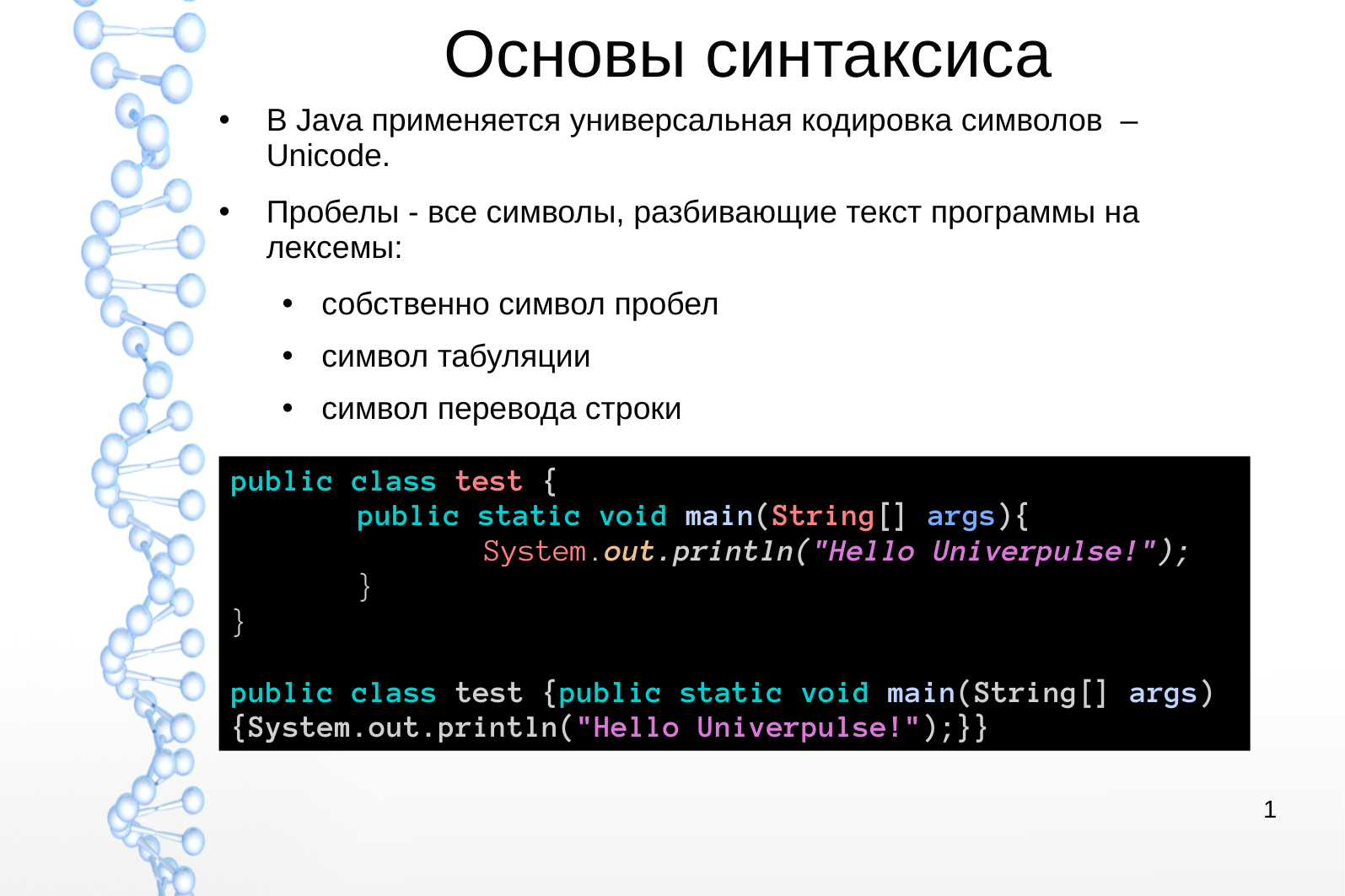

# Основы синтаксиса
В Java применяется универсальная кодировка символов  – Unicode.
Пробелы - все символы, разбивающие текст программы на лексемы:
собственно символ пробел
символ табуляции
символ перевода строки

public class test {
	public static void main(String[] args){
		System.out.println("Hello Univerpulse!");
	}
}

public class test {public static void main(String[] args){System.out.println("Hello Univerpulse!");}}
1